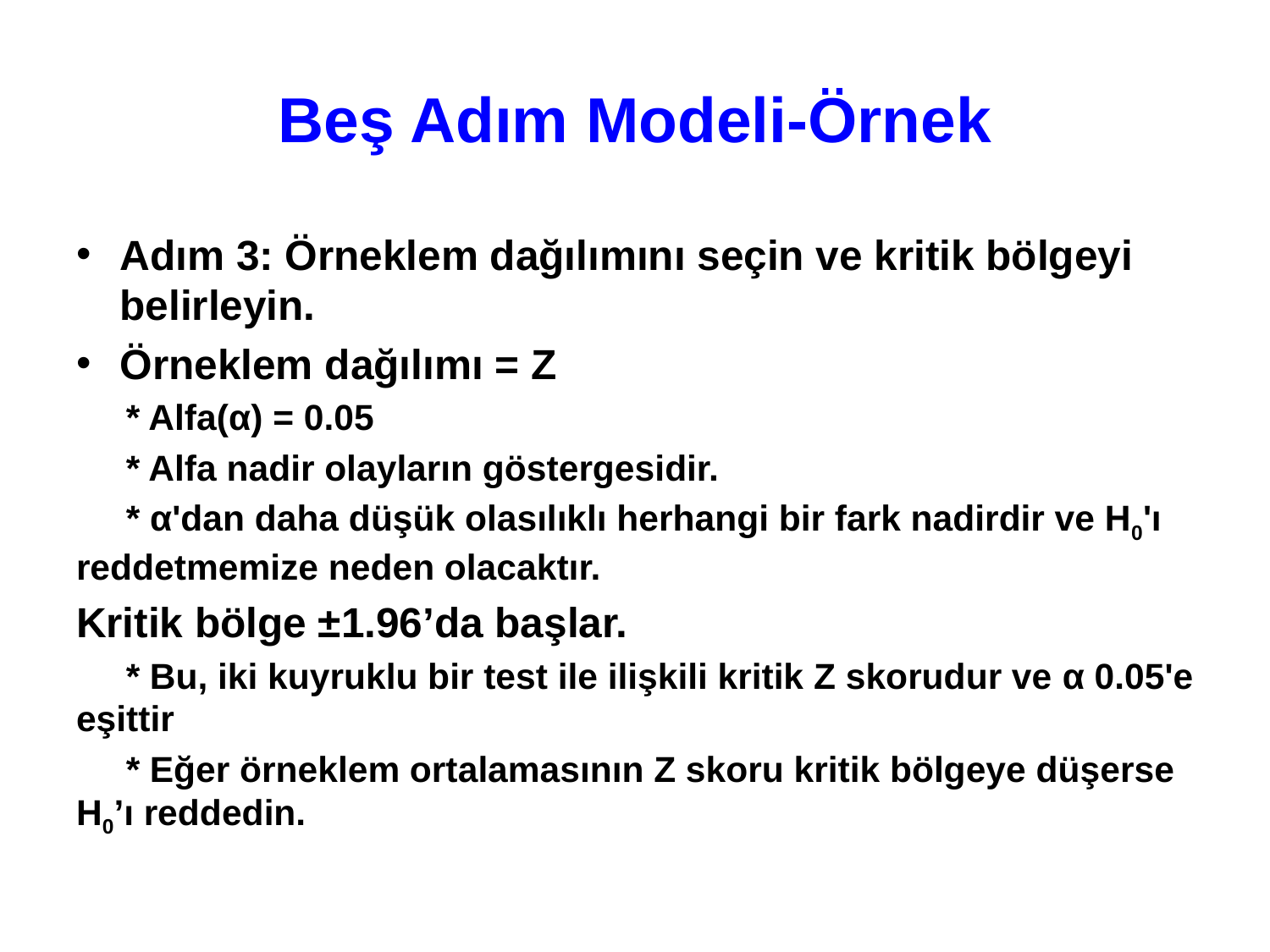

# Beş Adım Modeli-Örnek
Adım 3: Örneklem dağılımını seçin ve kritik bölgeyi belirleyin.
Örneklem dağılımı = Z
     * Alfa(α) = 0.05
     * Alfa nadir olayların göstergesidir.
     * α'dan daha düşük olasılıklı herhangi bir fark nadirdir ve H0'ı reddetmemize neden olacaktır.
Kritik bölge ±1.96’da başlar.
     * Bu, iki kuyruklu bir test ile ilişkili kritik Z skorudur ve α 0.05'e eşittir
     * Eğer örneklem ortalamasının Z skoru kritik bölgeye düşerse H0’ı reddedin.